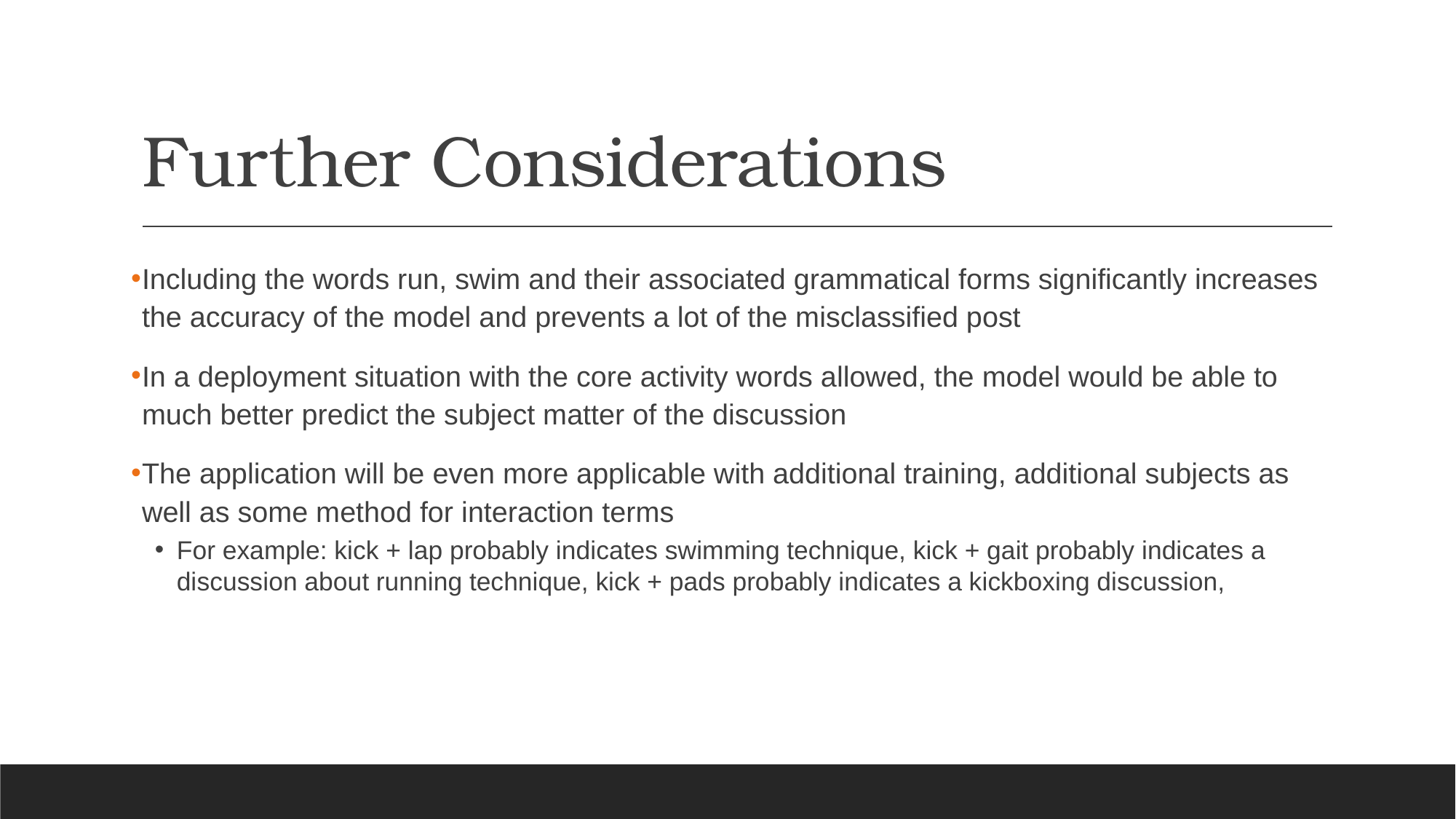

# Further Considerations
Including the words run, swim and their associated grammatical forms significantly increases the accuracy of the model and prevents a lot of the misclassified post
In a deployment situation with the core activity words allowed, the model would be able to much better predict the subject matter of the discussion
The application will be even more applicable with additional training, additional subjects as well as some method for interaction terms
For example: kick + lap probably indicates swimming technique, kick + gait probably indicates a discussion about running technique, kick + pads probably indicates a kickboxing discussion,